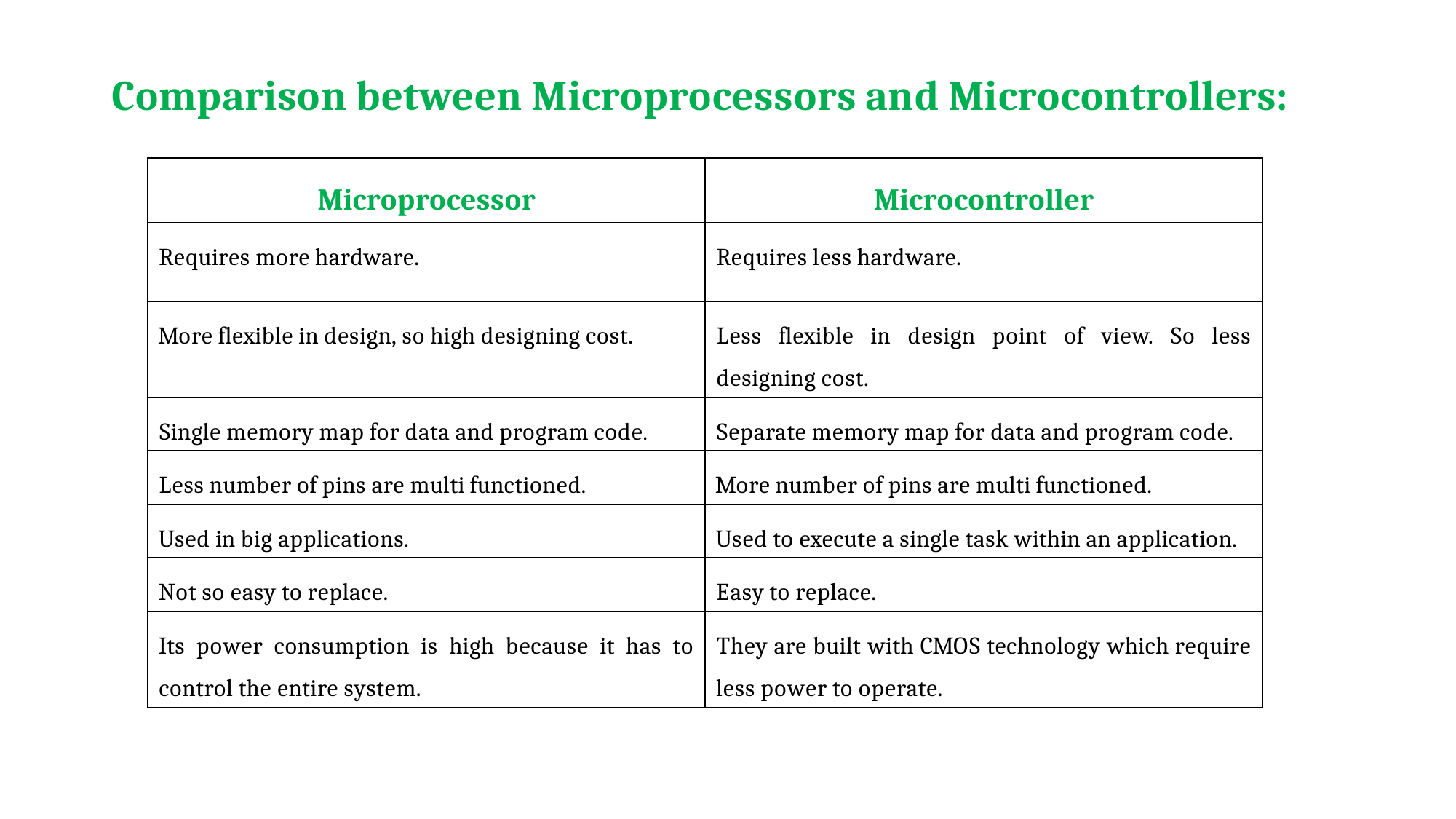

# Comparison between Microprocessors and Microcontrollers:
| Microprocessor | Microcontroller |
| --- | --- |
| Requires more hardware. | Requires less hardware. |
| More flexible in design, so high designing cost. | Less flexible in design point of view. So less designing cost. |
| Single memory map for data and program code. | Separate memory map for data and program code. |
| Less number of pins are multi functioned. | More number of pins are multi functioned. |
| Used in big applications. | Used to execute a single task within an application. |
| Not so easy to replace. | Easy to replace. |
| Its power consumption is high because it has to control the entire system. | They are built with CMOS technology which require less power to operate. |